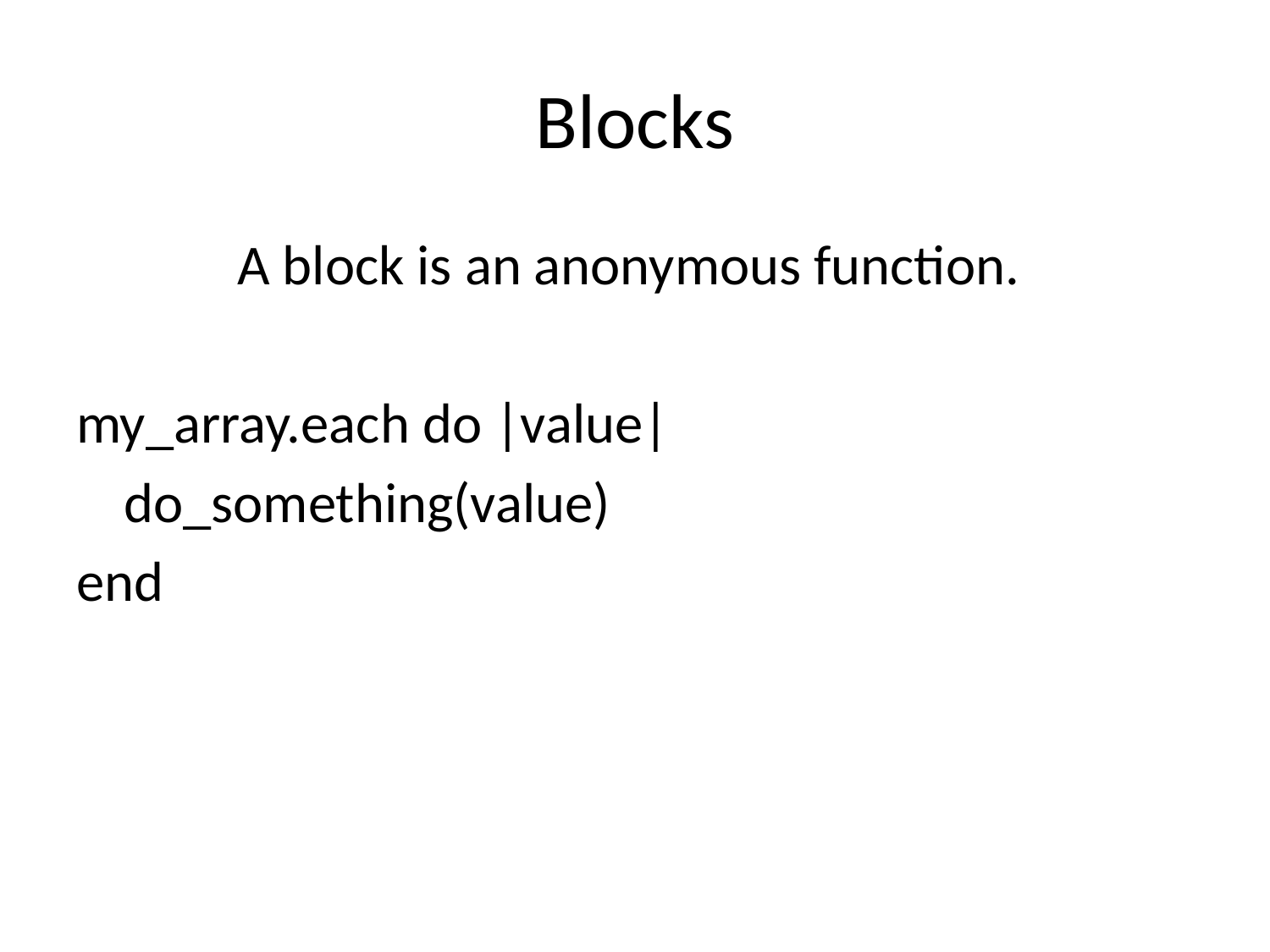

# Blocks
A block is an anonymous function.

my_array.each do |value|
	do_something(value)
end